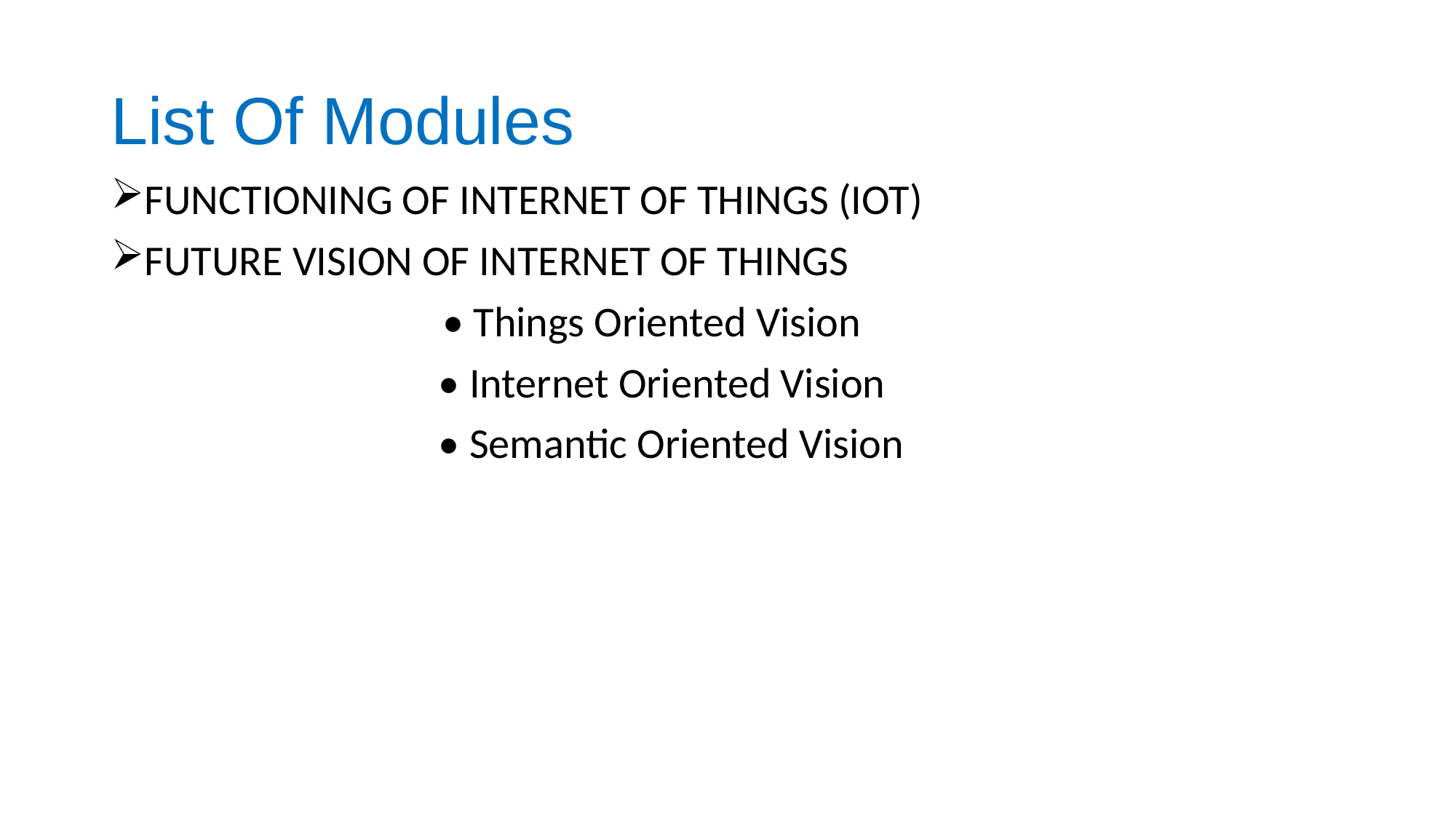

# List Of Modules
FUNCTIONING OF INTERNET OF THINGS (IOT)
FUTURE VISION OF INTERNET OF THINGS
                                                • Things Oriented Vision
                                  • Internet Oriented Vision
                                  • Semantic Oriented Vision